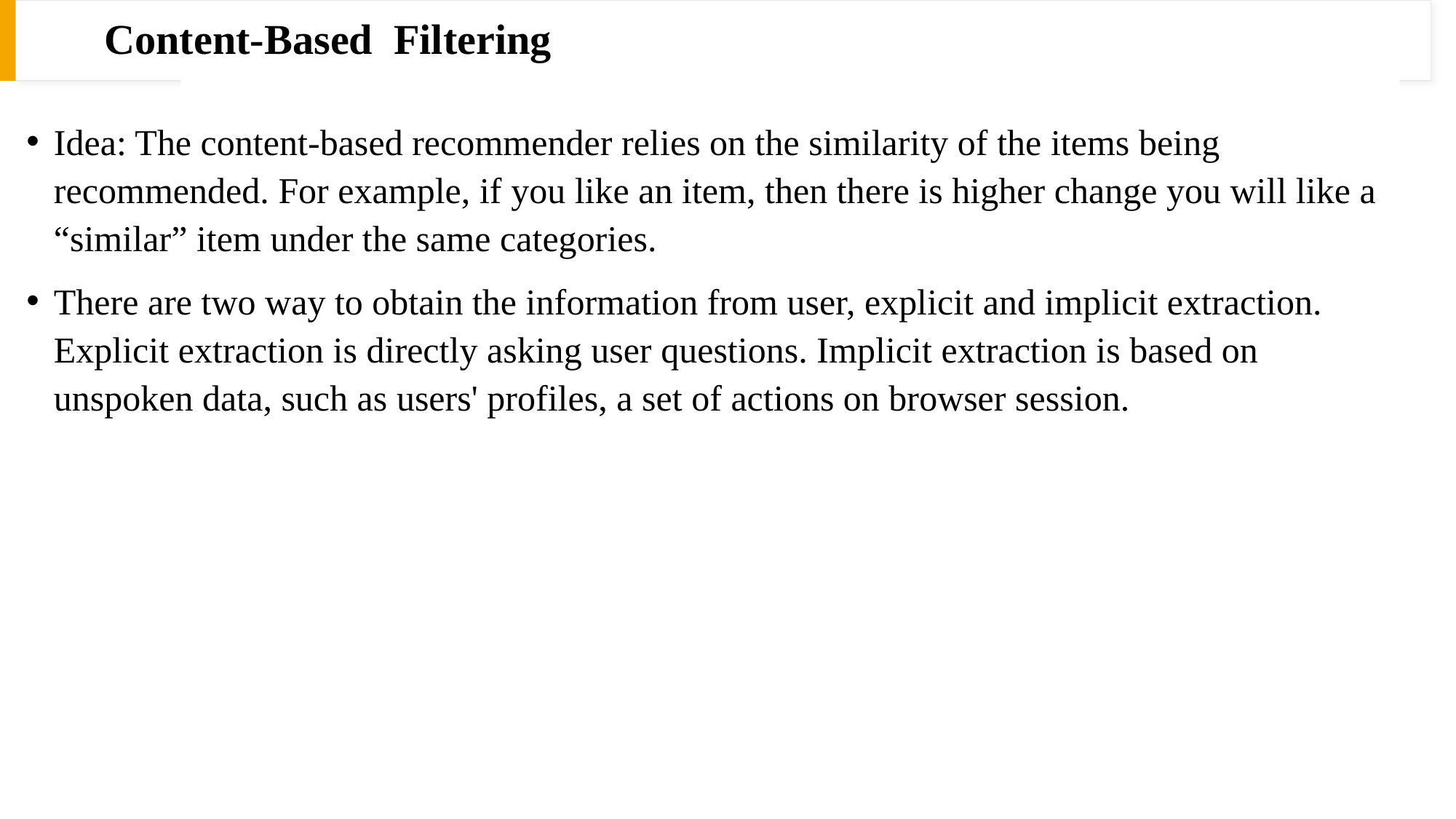

# Content-Based  Filtering
Idea: The content-based recommender relies on the similarity of the items being recommended. For example, if you like an item, then there is higher change you will like a “similar” item under the same categories.
There are two way to obtain the information from user, explicit and implicit extraction. Explicit extraction is directly asking user questions. Implicit extraction is based on unspoken data, such as users' profiles, a set of actions on browser session.